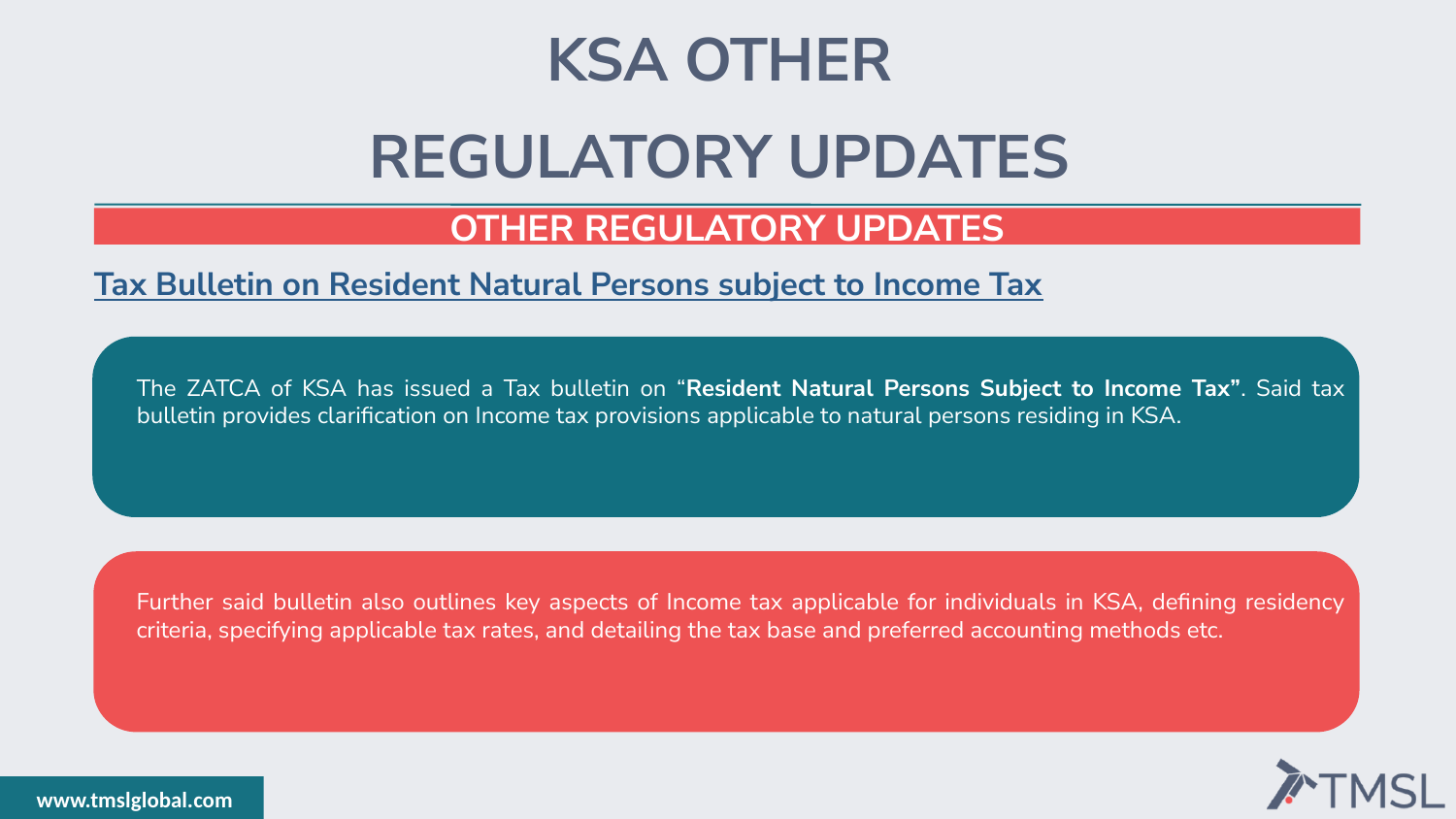

KSA OTHER
REGULATORY UPDATES
OTHER REGULATORY UPDATES
Tax Bulletin on Resident Natural Persons subject to Income Tax

The ZATCA of KSA has issued a Tax bulletin on “Resident Natural Persons Subject to Income Tax”. Said tax bulletin provides clarification on Income tax provisions applicable to natural persons residing in KSA.

Further said bulletin also outlines key aspects of Income tax applicable for individuals in KSA, defining residency criteria, specifying applicable tax rates, and detailing the tax base and preferred accounting methods etc.